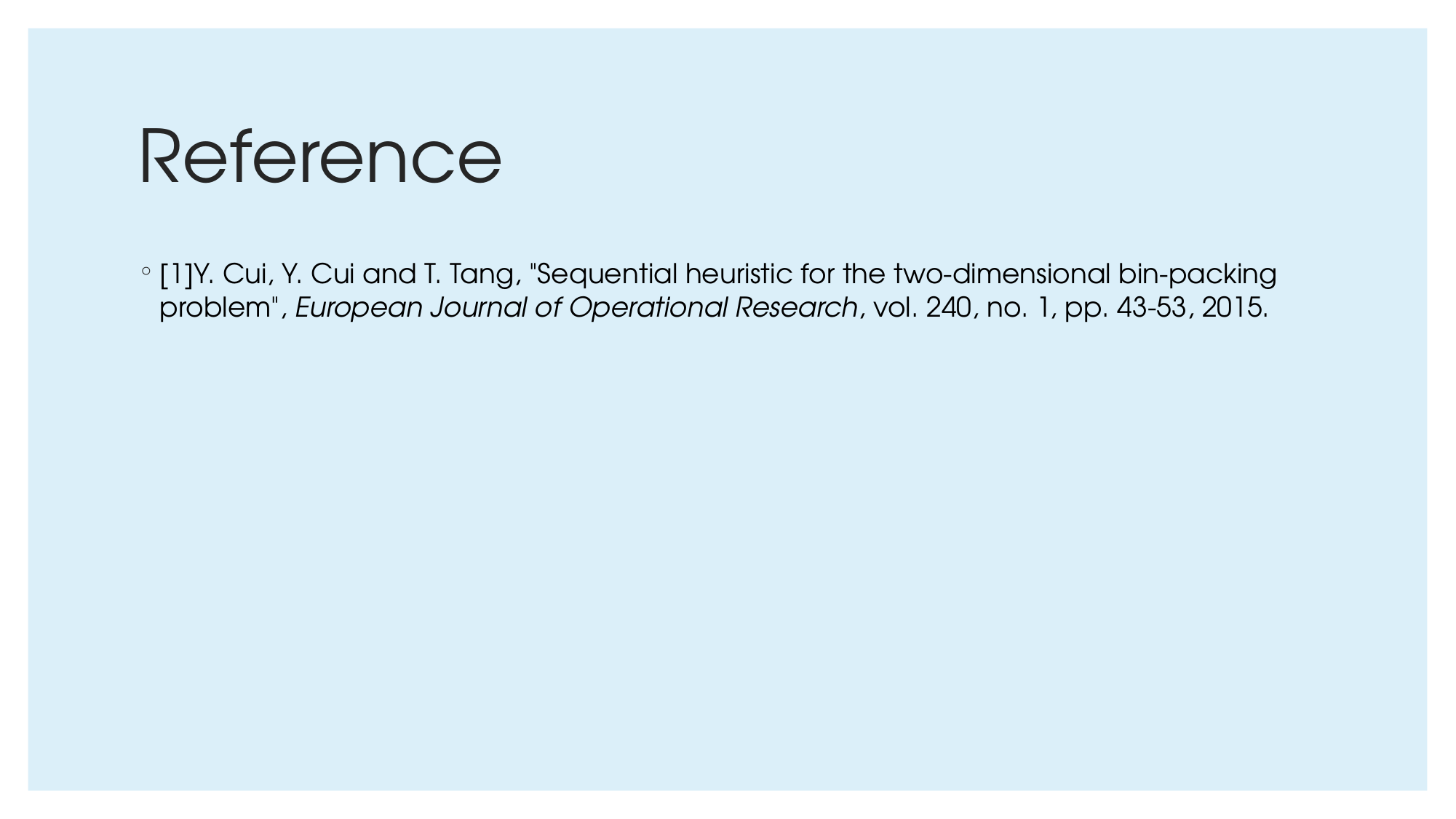

# Reference
[1]Y. Cui, Y. Cui and T. Tang, "Sequential heuristic for the two-dimensional bin-packing problem", European Journal of Operational Research, vol. 240, no. 1, pp. 43-53, 2015.